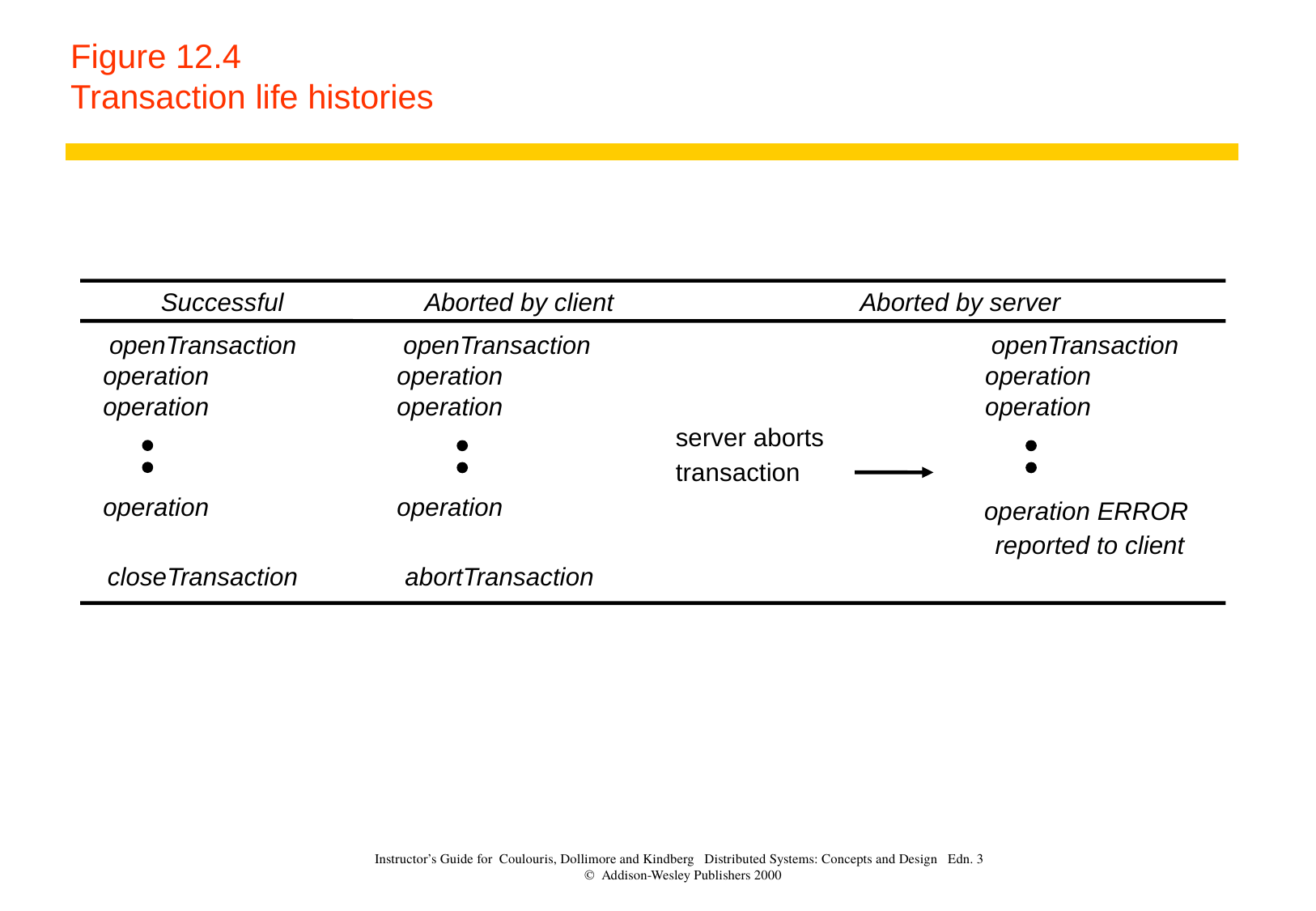

# Figure 12.4 Transaction life histories

Successful
Aborted by client
Aborted by server

openTransaction
openTransaction
openTransaction
operation
operation
operation

operation
operation
operation

server aborts

transaction

operation
operation
operation ERROR
reported to client
closeTransaction
abortTransaction
Instructor’s Guide for  Coulouris, Dollimore and Kindberg   Distributed Systems: Concepts and Design   Edn. 3
©  Addison-Wesley Publishers 2000